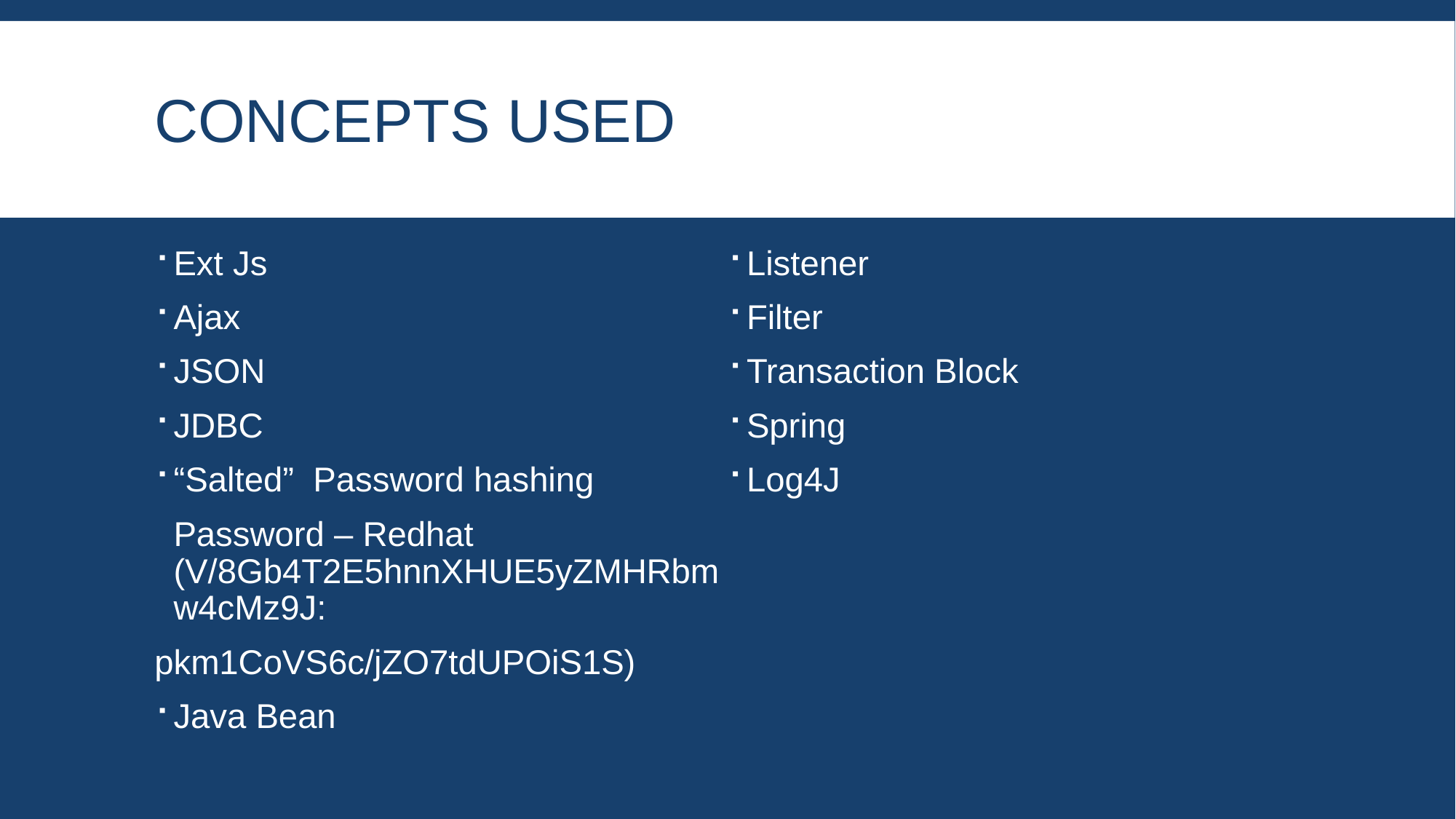

# Concepts USED
Ext Js
Ajax
JSON
JDBC
“Salted”  Password hashing
	Password – Redhat (V/8Gb4T2E5hnnXHUE5yZMHRbmw4cMz9J:
pkm1CoVS6c/jZO7tdUPOiS1S)
Java Bean
Listener
Filter
Transaction Block
Spring
Log4J